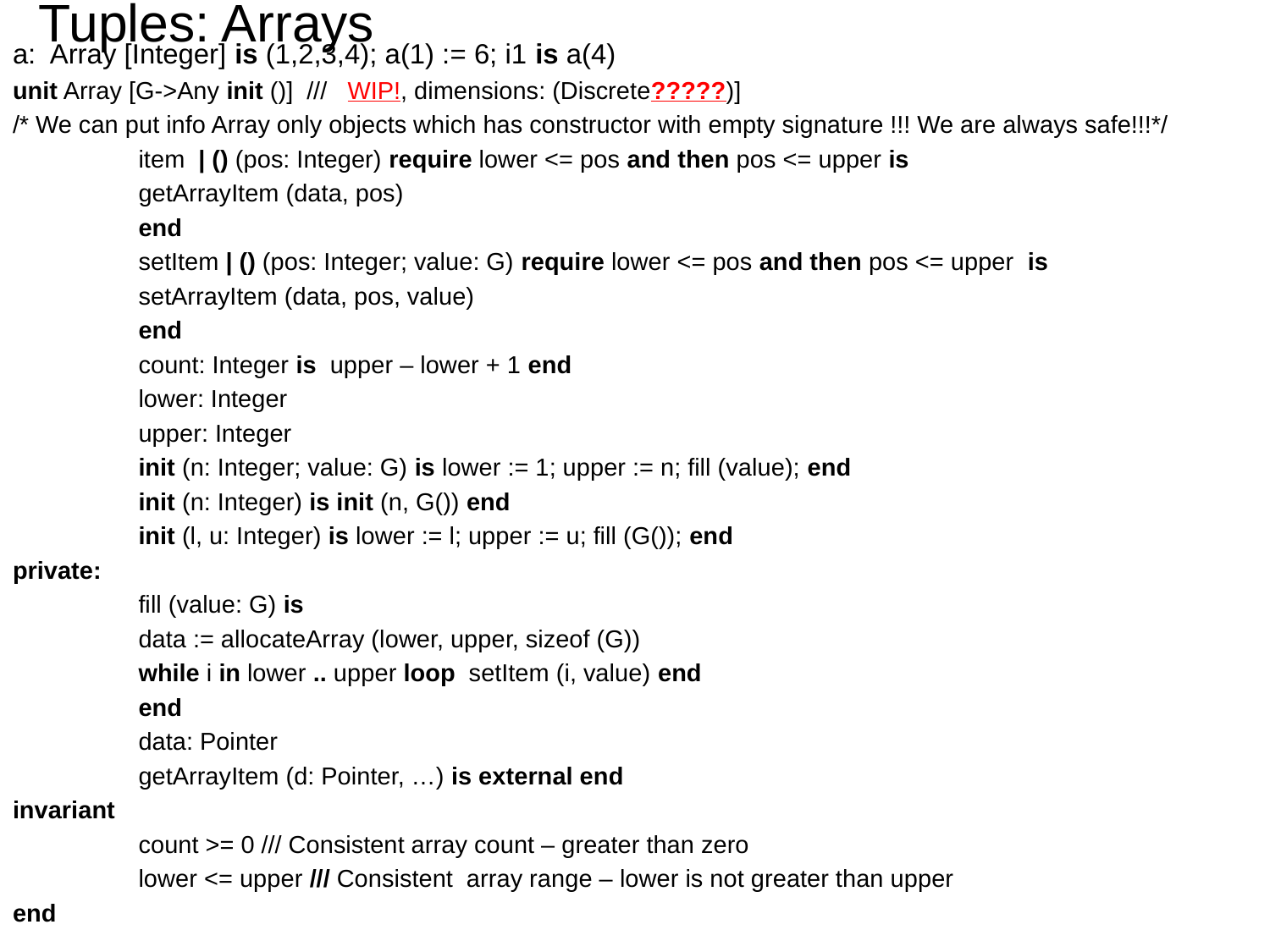

# Tuples: Arrays
a:  Array [Integer] is (1,2,3,4); a(1) := 6; i1 is a(4)
unit Array [G->Any init ()]  ///   WIP!, dimensions: (Discrete?????)]
/* We can put info Array only objects which has constructor with empty signature !!! We are always safe!!!*/
	item  | () (pos: Integer) require lower <= pos and then pos <= upper is
		getArrayItem (data, pos)
	end
	setItem | () (pos: Integer; value: G) require lower <= pos and then pos <= upper  is
		setArrayItem (data, pos, value)
	end
	count: Integer is  upper – lower + 1 end
	lower: Integer
	upper: Integer
	init (n: Integer; value: G) is lower := 1; upper := n; fill (value); end
	init (n: Integer) is init (n, G()) end
	init (l, u: Integer) is lower := l; upper := u; fill (G()); end
private:
	fill (value: G) is
		data := allocateArray (lower, upper, sizeof (G))
		while i in lower .. upper loop  setItem (i, value) end
	end
	data: Pointer
	getArrayItem (d: Pointer, …) is external end
invariant
	count >= 0 /// Consistent array count – greater than zero
	lower <= upper /// Consistent  array range – lower is not greater than upper
end